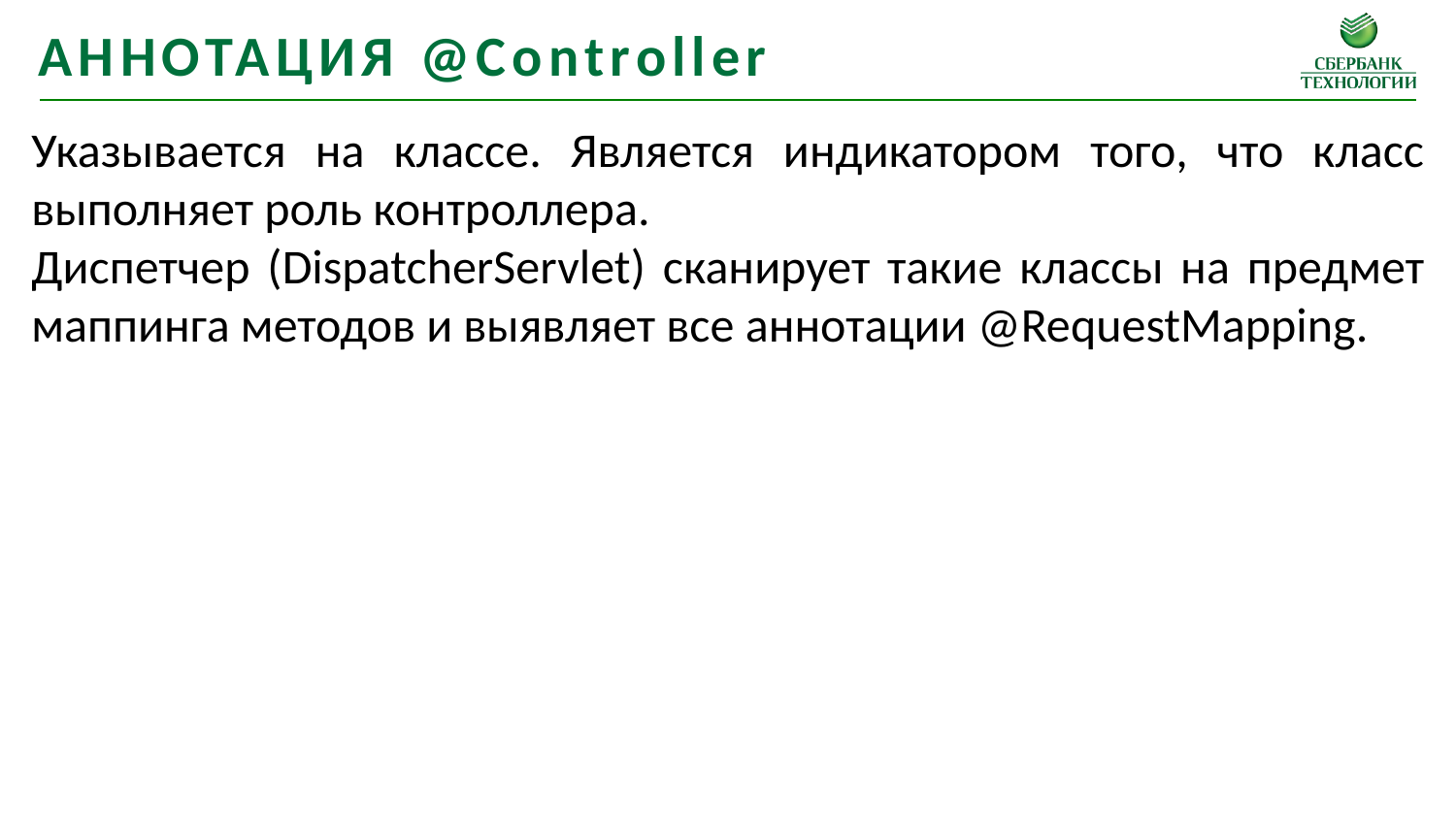

аннотация @Controller
Указывается на классе. Является индикатором того, что класс выполняет роль контроллера.
Диспетчер (DispatcherServlet) сканирует такие классы на предмет маппинга методов и выявляет все аннотации @RequestMapping.